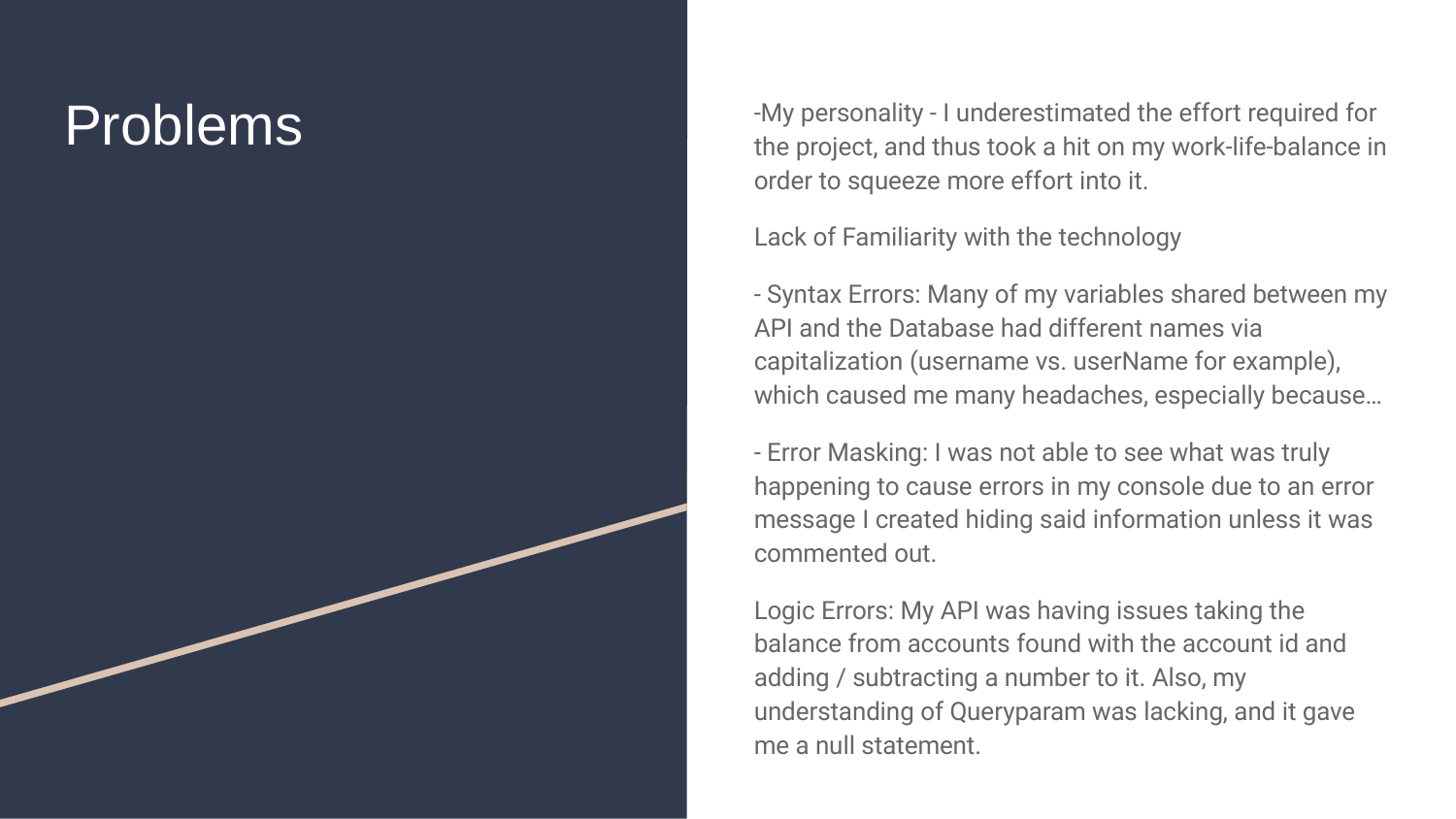

# Problems
-My personality - I underestimated the effort required for the project, and thus took a hit on my work-life-balance in order to squeeze more effort into it.
Lack of Familiarity with the technology
- Syntax Errors: Many of my variables shared between my API and the Database had different names via capitalization (username vs. userName for example), which caused me many headaches, especially because…
- Error Masking: I was not able to see what was truly happening to cause errors in my console due to an error message I created hiding said information unless it was commented out.
Logic Errors: My API was having issues taking the balance from accounts found with the account id and adding / subtracting a number to it. Also, my understanding of Queryparam was lacking, and it gave me a null statement.